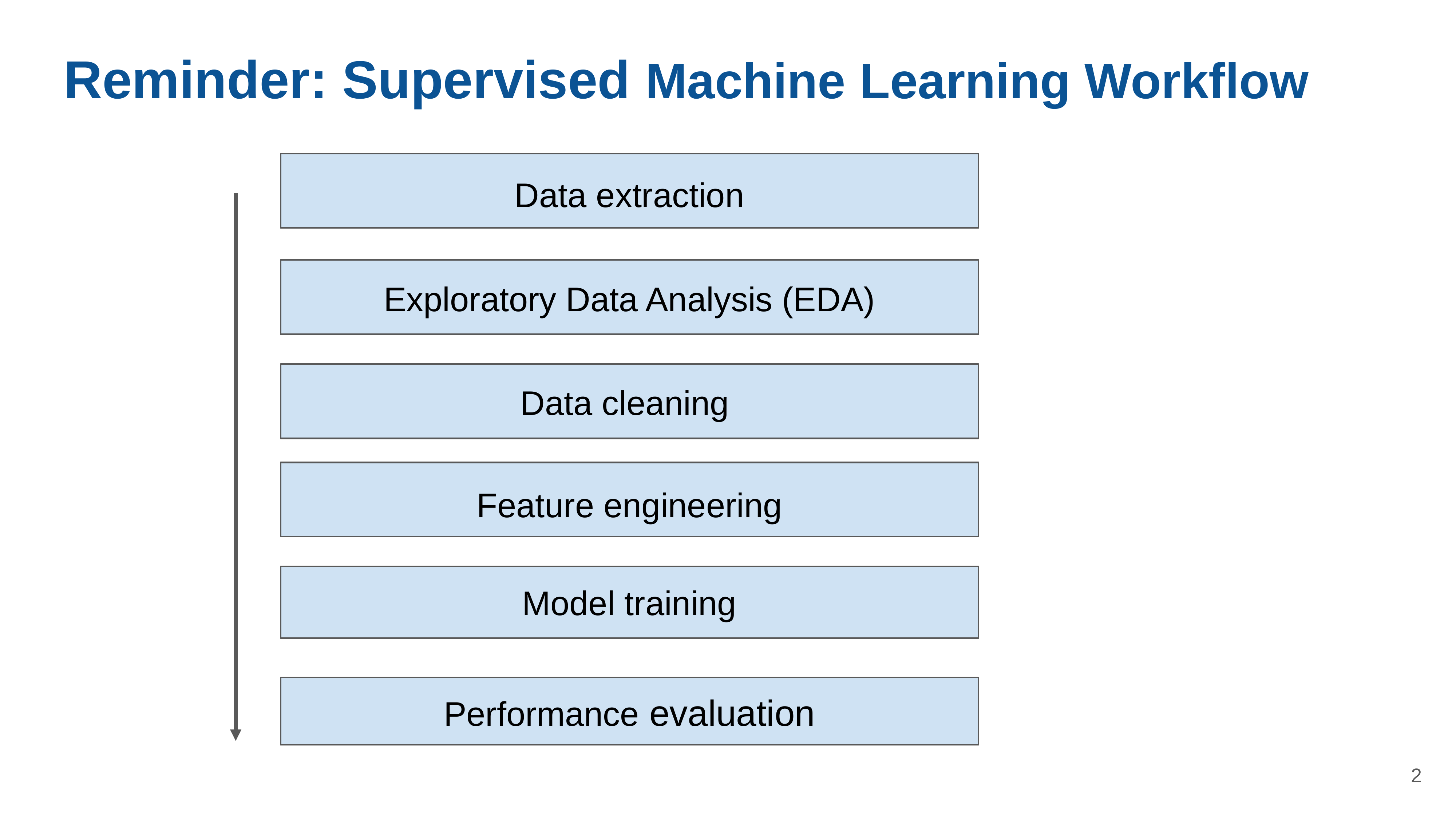

# Reminder: Supervised Machine Learning Workflow

Data extraction

Exploratory Data Analysis (EDA)

Data cleaning

Feature engineering
Model training

Performance evaluation

2